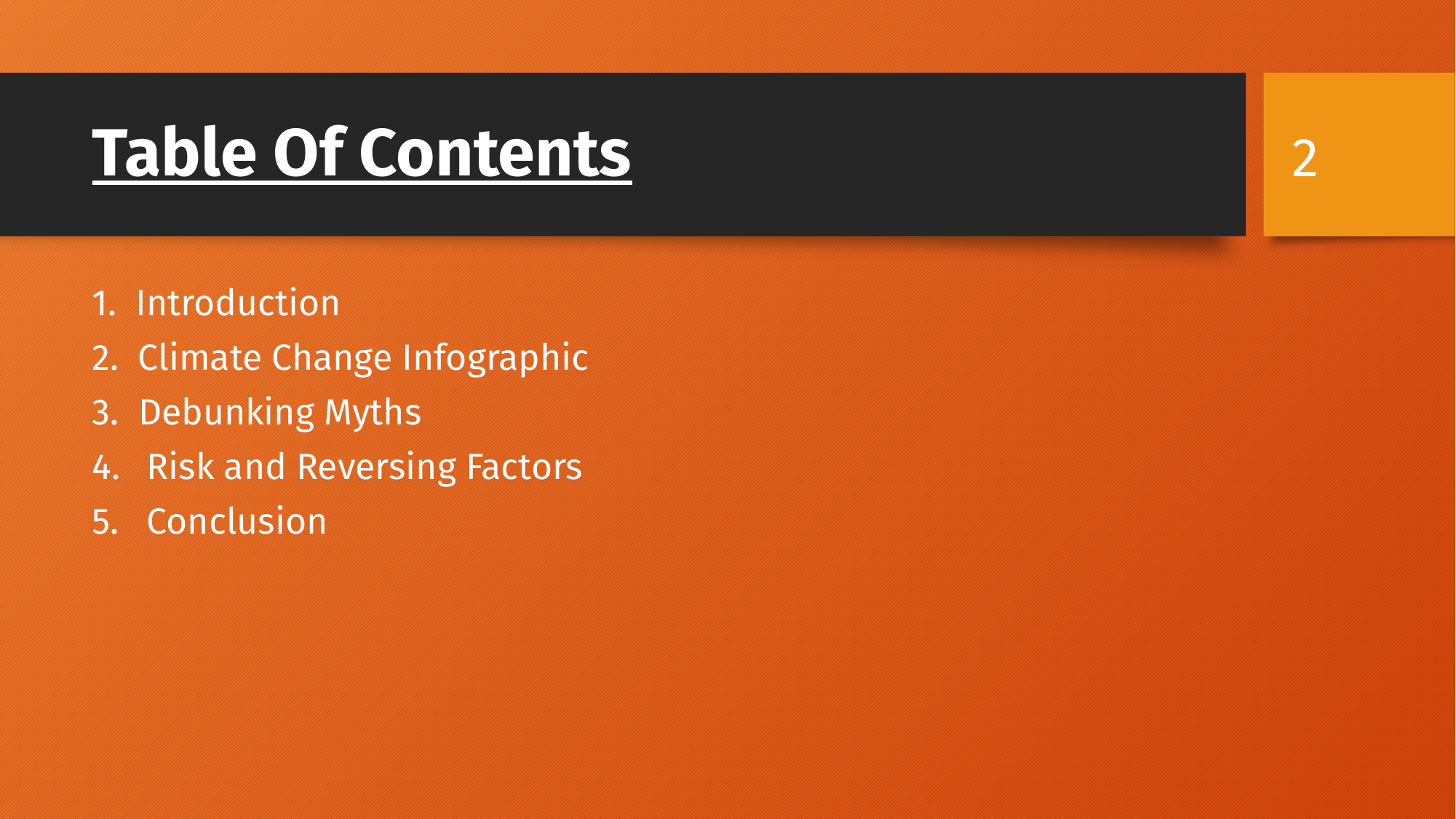

2
# Table Of Contents
1.  Introduction
2.  Climate Change Infographic
3.  Debunking Myths
Risk and Reversing Factors
Conclusion